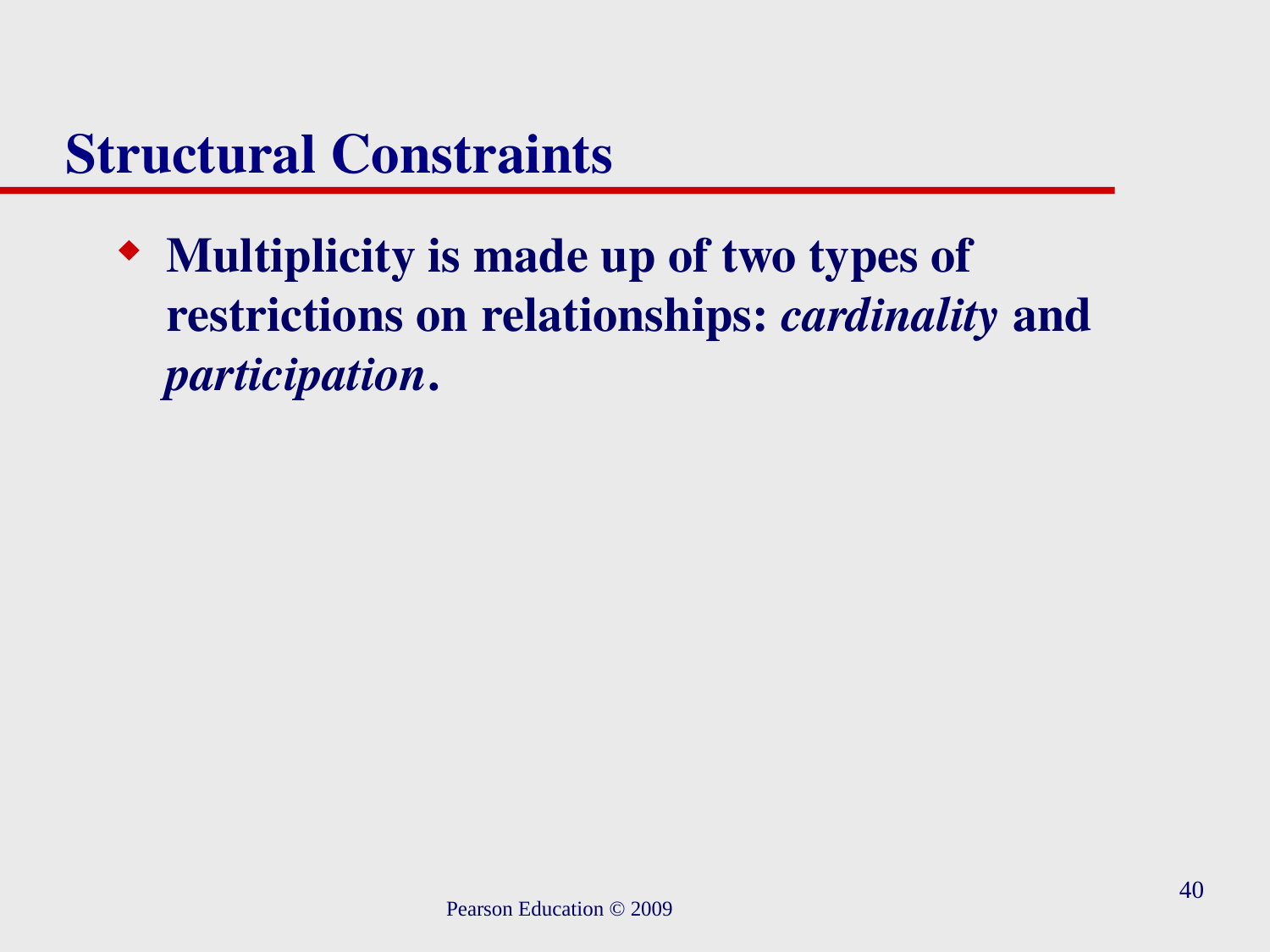

# Structural Constraints
Multiplicity is made up of two types of restrictions on relationships: cardinality and participation.

40
Pearson Education © 2009